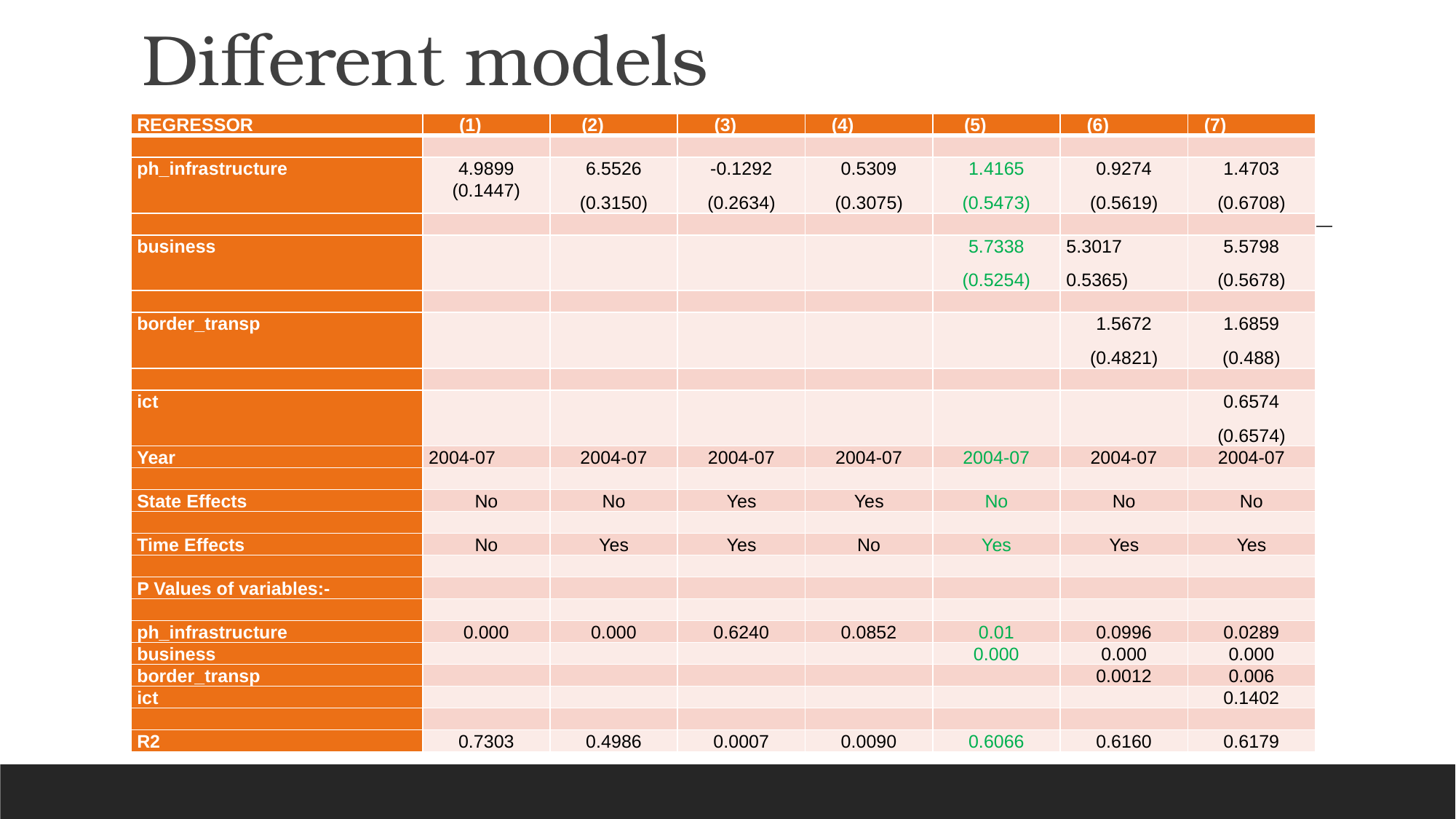

# Different models
| Regressor | (1) | (2) | (3) | (4) | (5) | (6) | (7) |
| --- | --- | --- | --- | --- | --- | --- | --- |
|  |  |  |  |  |  |  |  |
| ph\_infrastructure | 4.9899 (0.1447) | 6.5526 (0.3150) | -0.1292 (0.2634) | 0.5309 (0.3075) | 1.4165 (0.5473) | 0.9274 (0.5619) | 1.4703 (0.6708) |
|  |  |  |  |  |  |  |  |
| business |  |  |  |  | 5.7338 (0.5254) | 5.3017 0.5365) | 5.5798 (0.5678) |
|  |  |  |  |  |  |  |  |
| border\_transp |  |  |  |  |  | 1.5672 (0.4821) | 1.6859 (0.488) |
|  |  |  |  |  |  |  |  |
| ict |  |  |  |  |  |  | 0.6574 (0.6574) |
| Year | 2004-07 | 2004-07 | 2004-07 | 2004-07 | 2004-07 | 2004-07 | 2004-07 |
|  |  |  |  |  |  |  |  |
| State Effects | No | No | Yes | Yes | No | No | No |
|  |  |  |  |  |  |  |  |
| Time Effects | No | Yes | Yes | No | Yes | Yes | Yes |
|  |  |  |  |  |  |  |  |
| P Values of variables:- |  |  |  |  |  |  |  |
|  |  |  |  |  |  |  |  |
| ph\_infrastructure | 0.000 | 0.000 | 0.6240 | 0.0852 | 0.01 | 0.0996 | 0.0289 |
| business |  |  |  |  | 0.000 | 0.000 | 0.000 |
| border\_transp |  |  |  |  |  | 0.0012 | 0.006 |
| ict |  |  |  |  |  |  | 0.1402 |
|  |  |  |  |  |  |  |  |
| R2 | 0.7303 | 0.4986 | 0.0007 | 0.0090 | 0.6066 | 0.6160 | 0.6179 |